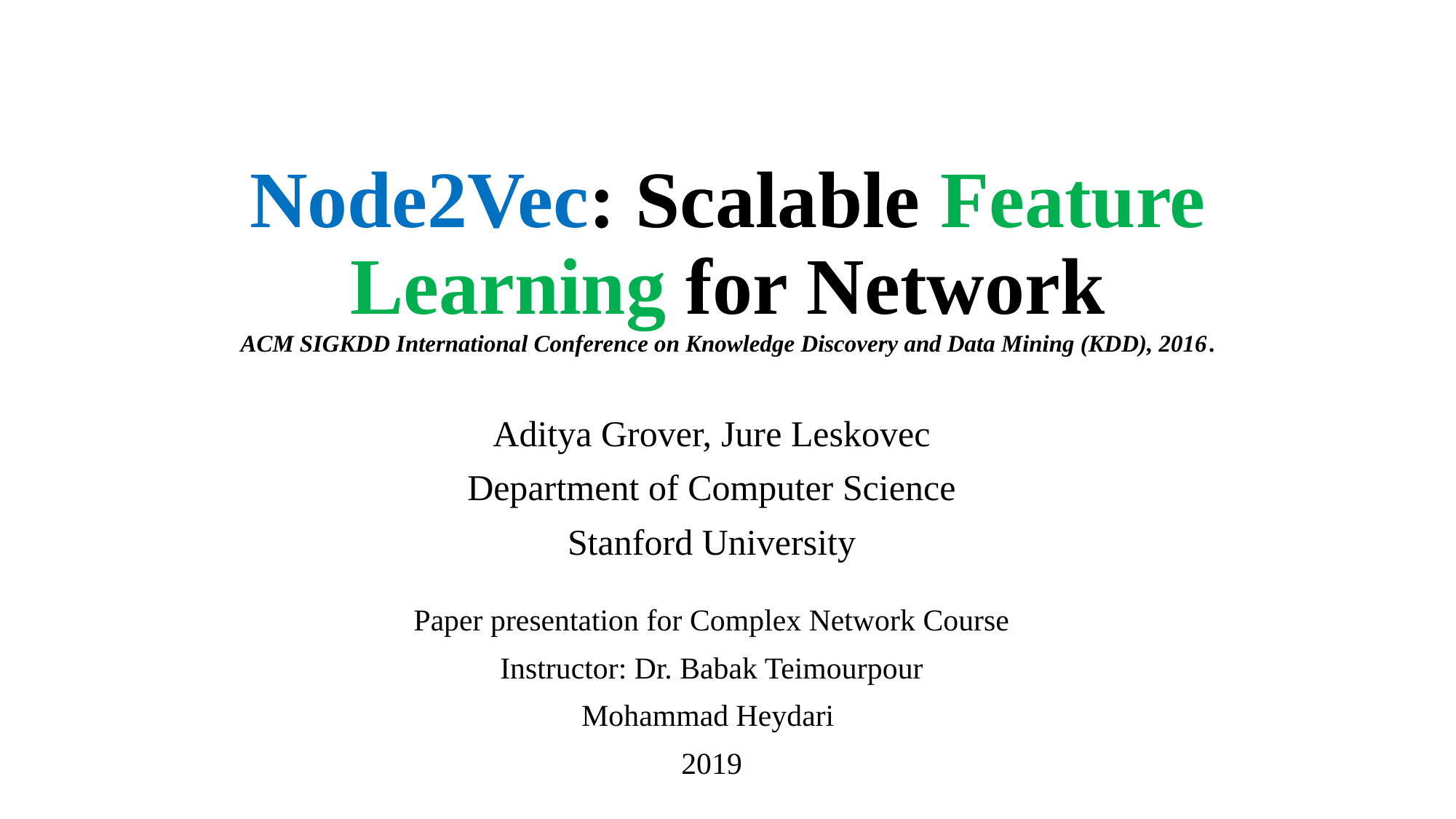

# Node2Vec: Scalable Feature Learning for Network ACM SIGKDD International Conference on Knowledge Discovery and Data Mining (KDD), 2016.
Aditya Grover, Jure Leskovec
Department of Computer Science
Stanford University
Paper presentation for Complex Network Course
Instructor: Dr. Babak Teimourpour
Mohammad Heydari
2019